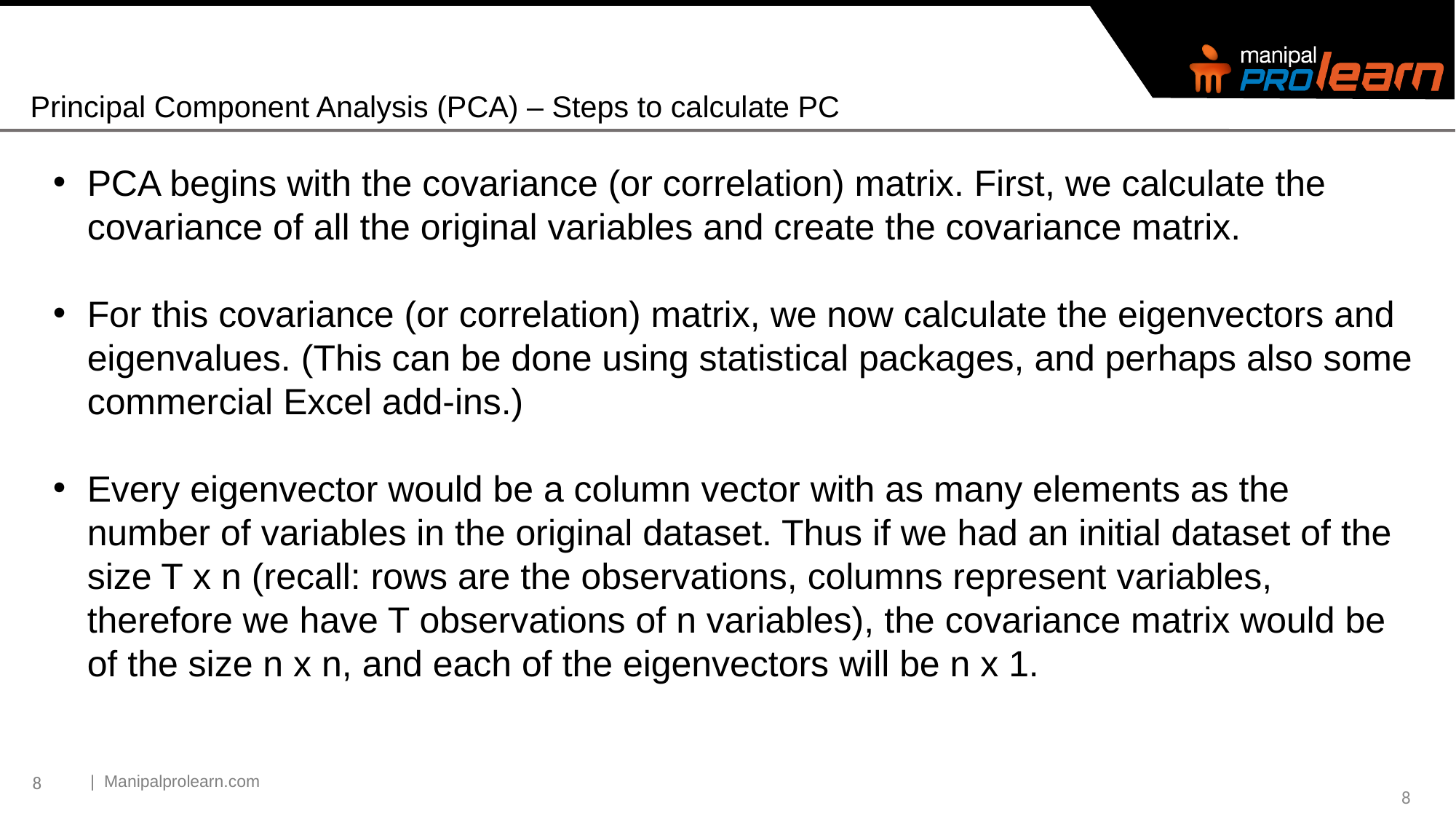

Principal Component Analysis (PCA) – Steps to calculate PC

PCA begins with the covariance (or correlation) matrix. First, we calculate the covariance of all the original variables and create the covariance matrix.

For this covariance (or correlation) matrix, we now calculate the eigenvectors and eigenvalues. (This can be done using statistical packages, and perhaps also some commercial Excel add-ins.)

Every eigenvector would be a column vector with as many elements as the number of variables in the original dataset. Thus if we had an initial dataset of the size T x n (recall: rows are the observations, columns represent variables, therefore we have T observations of n variables), the covariance matrix would be of the size n x n, and each of the eigenvectors will be n x 1.
8